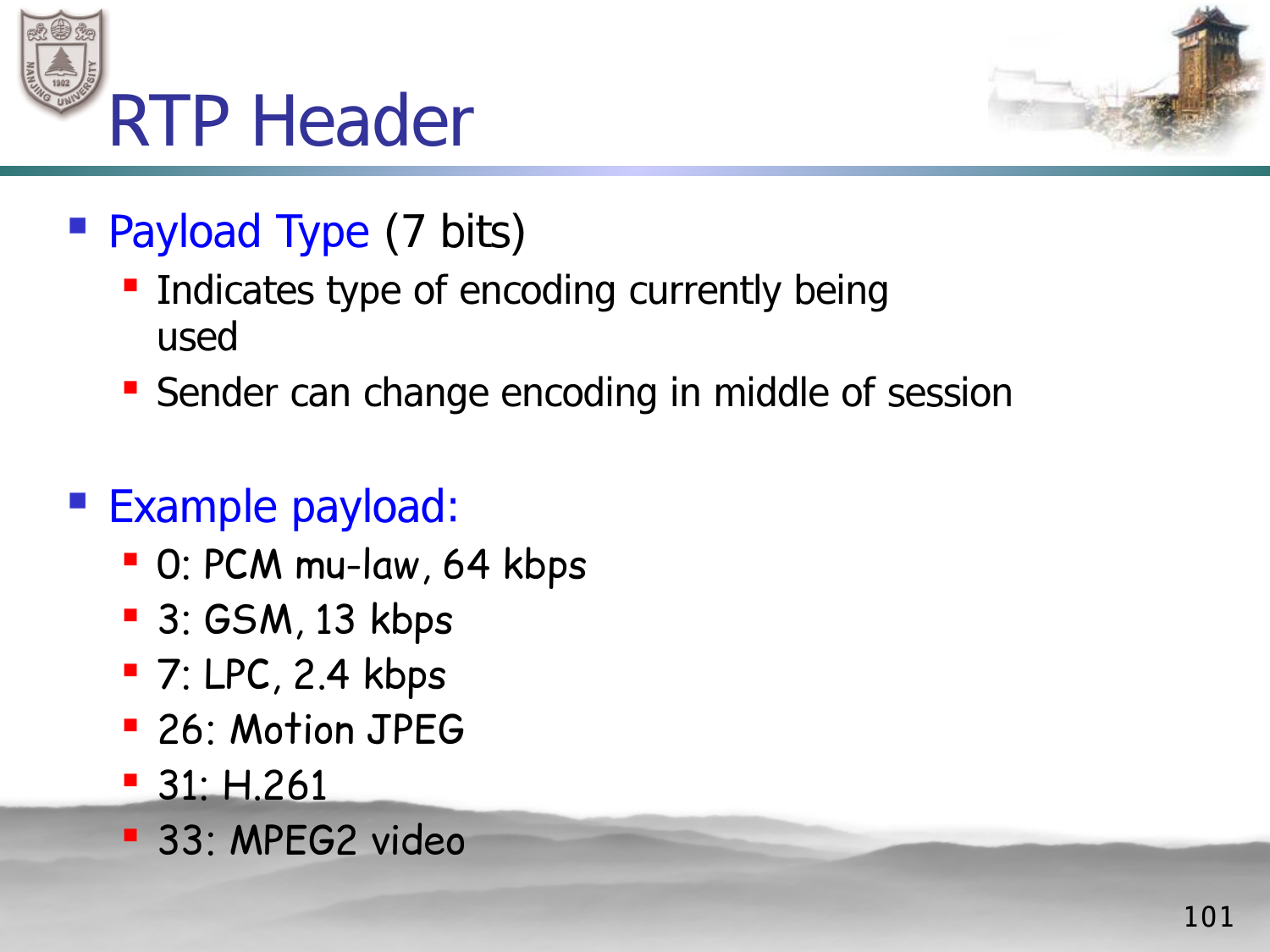

# RTP Header
Payload Type (7 bits)
Indicates type of encoding currently being
used
Sender can change encoding in middle of session

Example payload:
0: PCM mu-law, 64 kbps
3: GSM, 13 kbps
7: LPC, 2.4 kbps
26: Motion JPEG
31: H.261
33: MPEG2 video
101